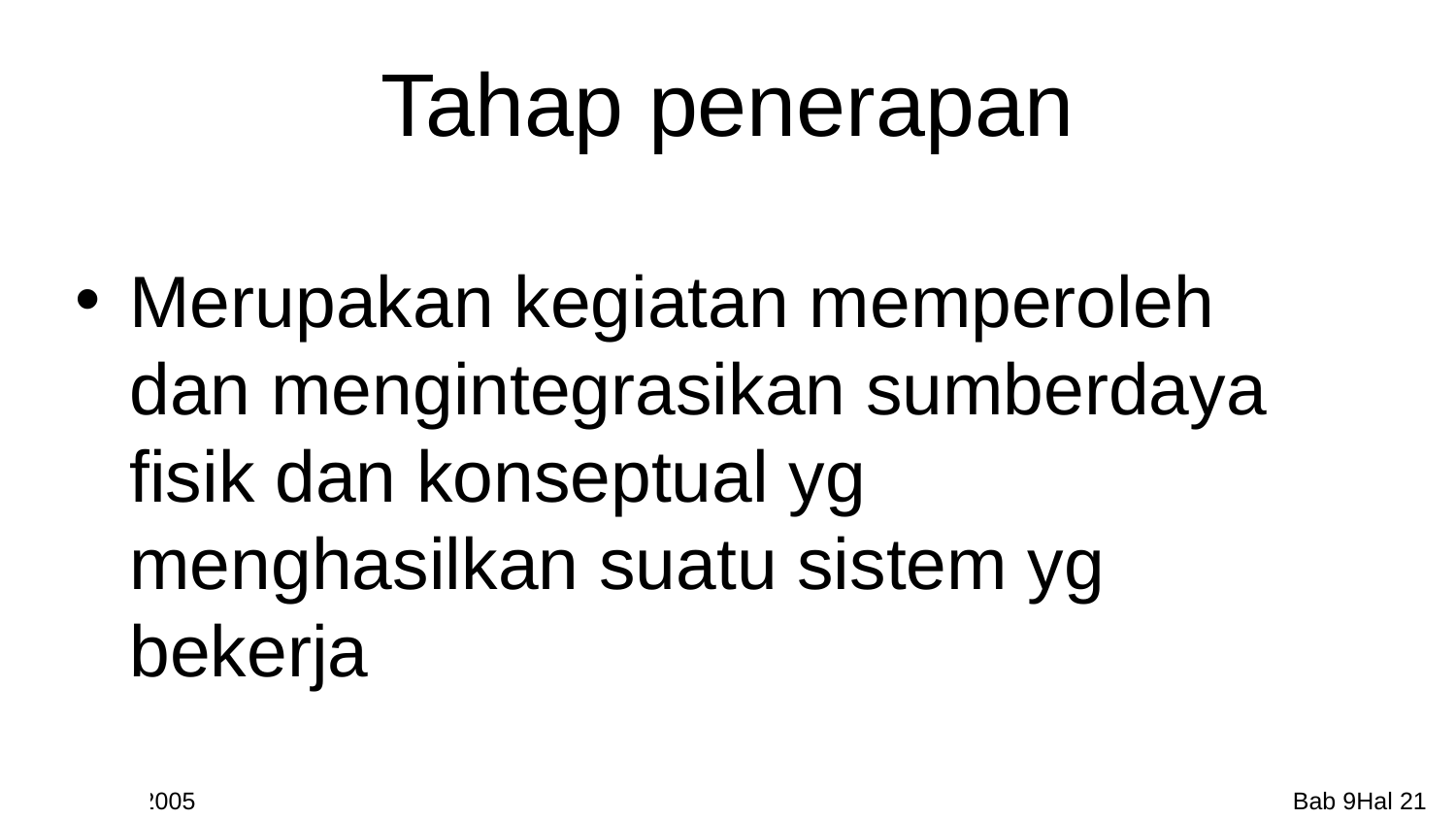

# Tahap penerapan

Merupakan kegiatan memperoleh dan mengintegrasikan sumberdaya fisik dan konseptual yg menghasilkan suatu sistem yg bekerja